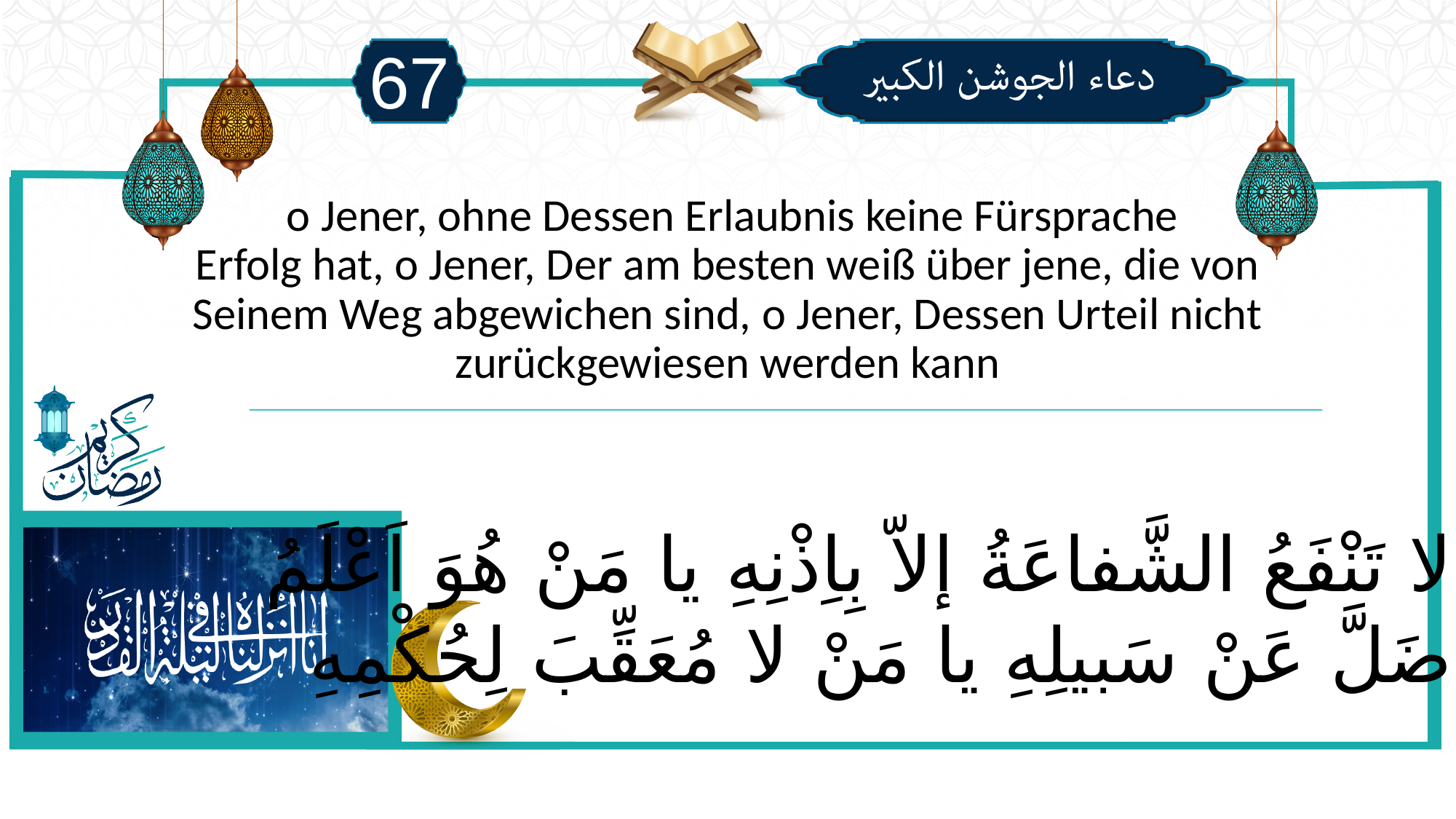

67
 o Jener, ohne Dessen Erlaubnis keine Fürsprache
Erfolg hat, o Jener, Der am besten weiß über jene, die von Seinem Weg abgewichen sind, o Jener, Dessen Urteil nicht zurückgewiesen werden kann
يا مَنْ لا تَنْفَعُ الشَّفاعَةُ إلاّ بِاِذْنِهِ يا مَنْ هُوَ اَعْلَمُ
بِمَنْ ضَلَّ عَنْ سَبيلِهِ يا مَنْ لا مُعَقِّبَ لِحُكْمِهِ